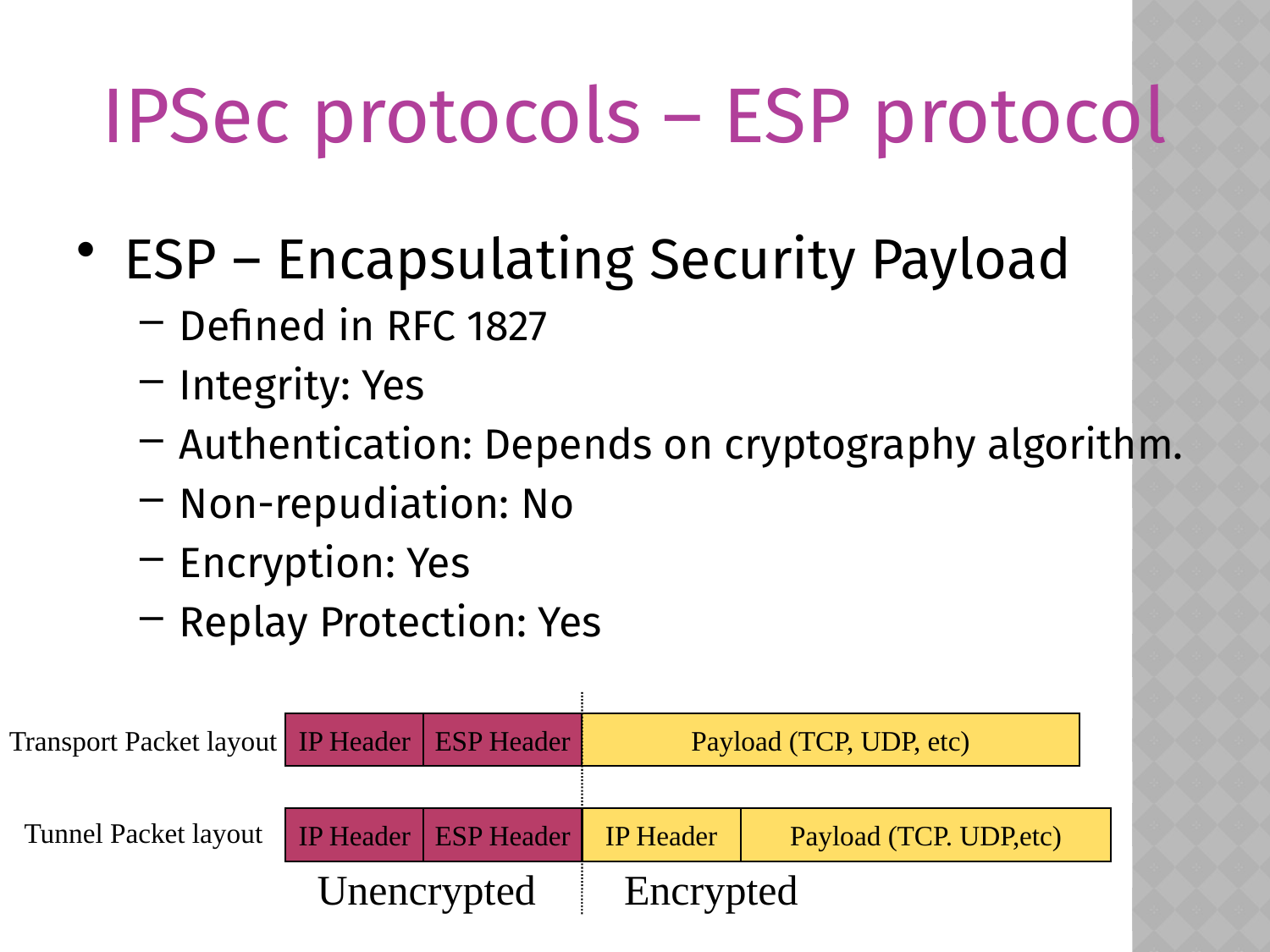

IPSec protocols – ESP protocol
ESP – Encapsulating Security Payload
Defined in RFC 1827
Integrity: Yes
Authentication: Depends on cryptography algorithm.
Non-repudiation: No
Encryption: Yes
Replay Protection: Yes

IP Header
ESP Header
Payload (TCP, UDP, etc)
Transport Packet layout
Tunnel Packet layout
IP Header
ESP Header
IP Header
Payload (TCP. UDP,etc)
Unencrypted
Encrypted